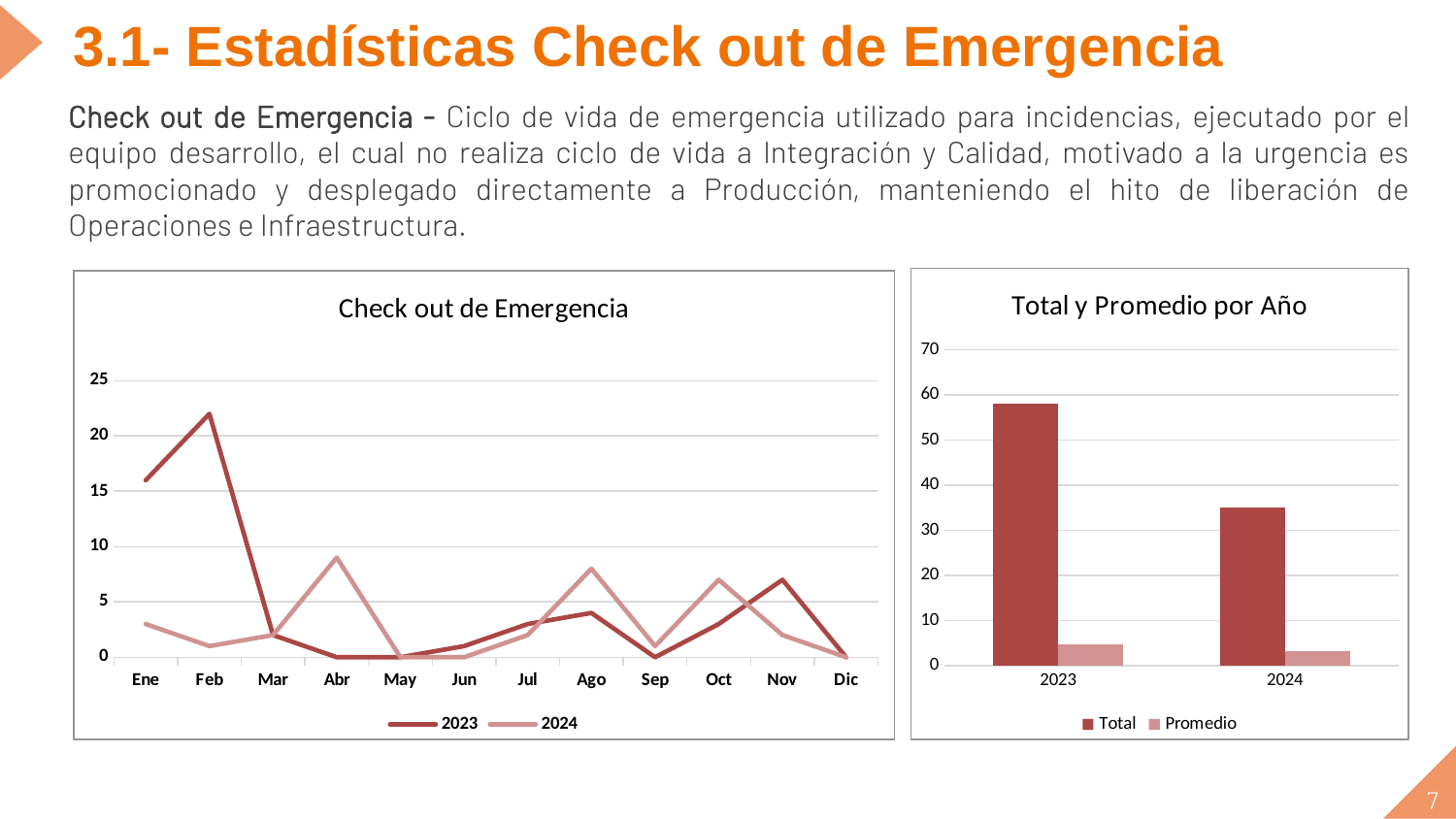

# 3.1- Estadísticas Check out de Emergencia
Check out de Emergencia - Ciclo de vida de emergencia utilizado para incidencias, ejecutado por el equipo desarrollo, el cual no realiza ciclo de vida a Integración y Calidad, motivado a la urgencia es promocionado y desplegado directamente a Producción, manteniendo el hito de liberación de Operaciones e Infraestructura.

### Chart: Total y Promedio por Año

| Category | Total | Promedio |
|---|---|---|
| 2023 | 58.0 | 4.833333333333333 |
| 2024 | 35.0 | 3.1818181818181817 |

### Chart: Check out de Emergencia

| Category | 2023 | 2024 |
|---|---|---|
| Ene | 16.0 | 3.0 |
| Feb | 22.0 | 1.0 |
| Mar | 2.0 | 2.0 |
| Abr | 0.0 | 9.0 |
| May | 0.0 | 0.0 |
| Jun | 1.0 | 0.0 |
| Jul | 3.0 | 2.0 |
| Ago | 4.0 | 8.0 |
| Sep | 0.0 | 1.0 |
| Oct | 3.0 | 7.0 |
| Nov | 7.0 | 2.0 |
| Dic | 0.0 | None |
7